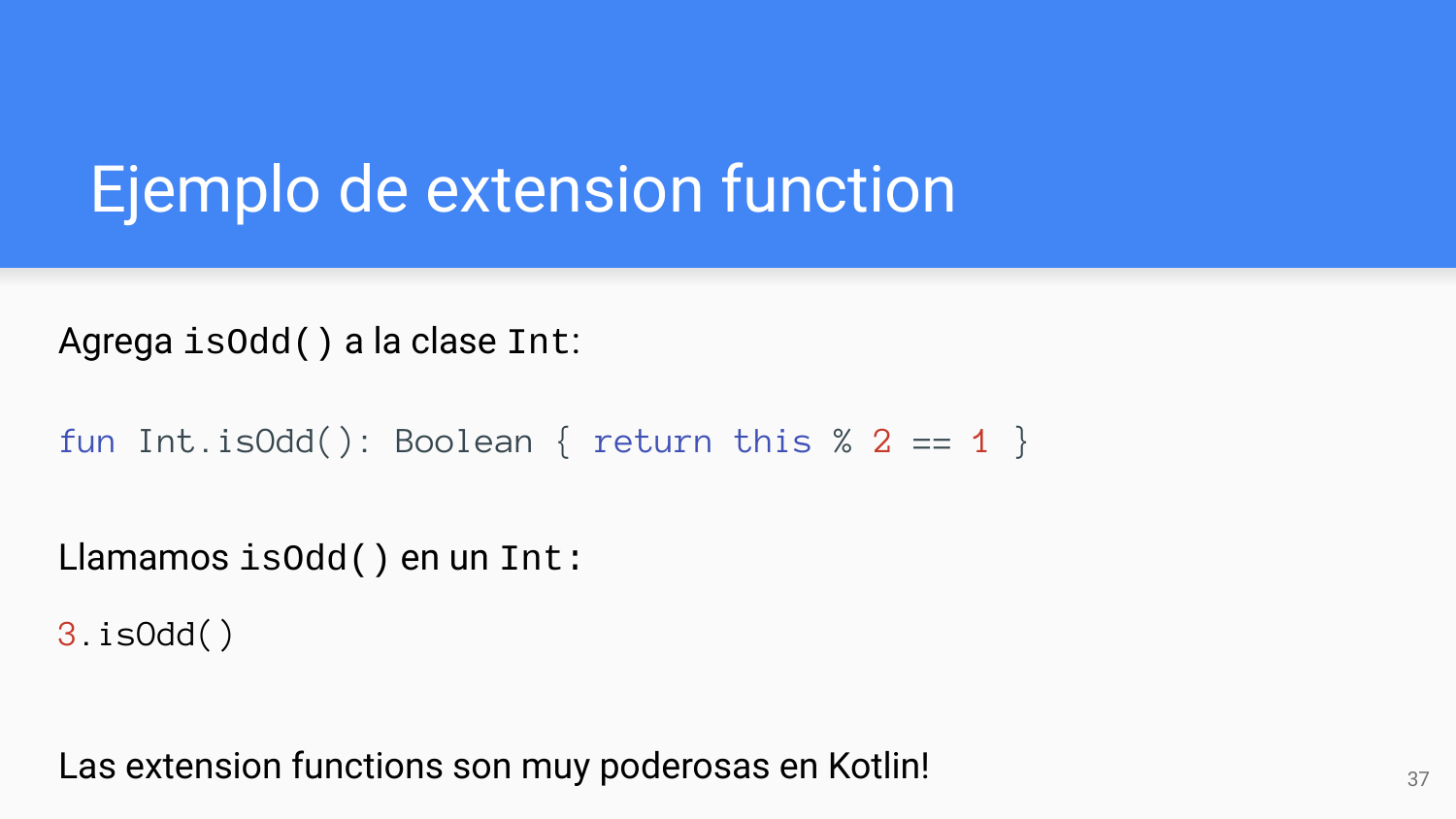

# Ejemplo de extension function

Agrega isOdd() a la clase Int:
fun Int.isOdd(): Boolean { return this % 2 == 1 }
Llamamos isOdd() en un Int:
3.isOdd()
Las extension functions son muy poderosas en Kotlin!
37